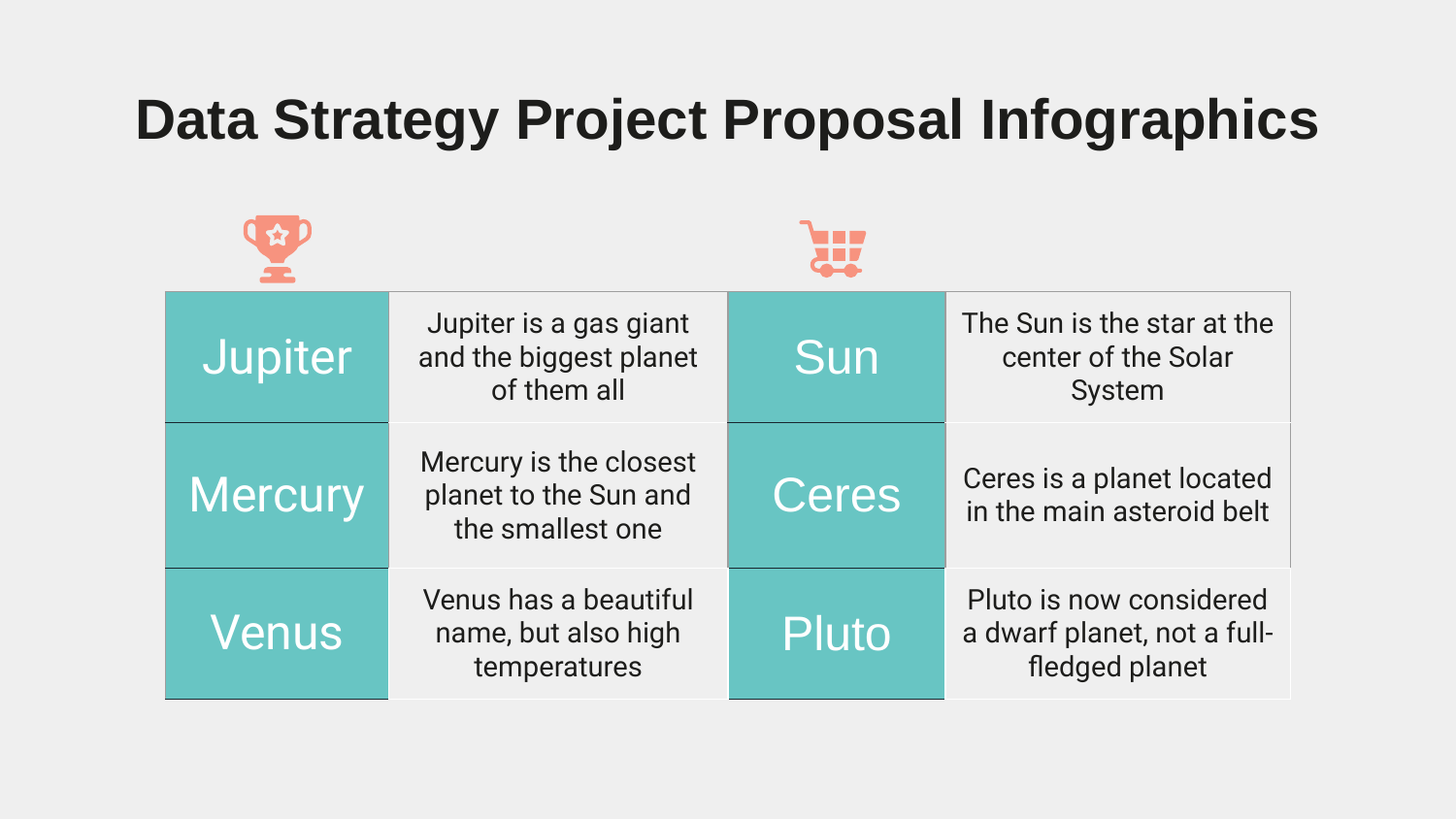

# Data Strategy Project Proposal Infographics

| Jupiter | Jupiter is a gas giant and the biggest planet of them all | Sun | The Sun is the star at the center of the Solar System |
| --- | --- | --- | --- |
| Mercury | Mercury is the closest planet to the Sun and the smallest one | Ceres | Ceres is a planet located in the main asteroid belt |
| Venus | Venus has a beautiful name, but also high temperatures | Pluto | Pluto is now considered a dwarf planet, not a full-fledged planet |